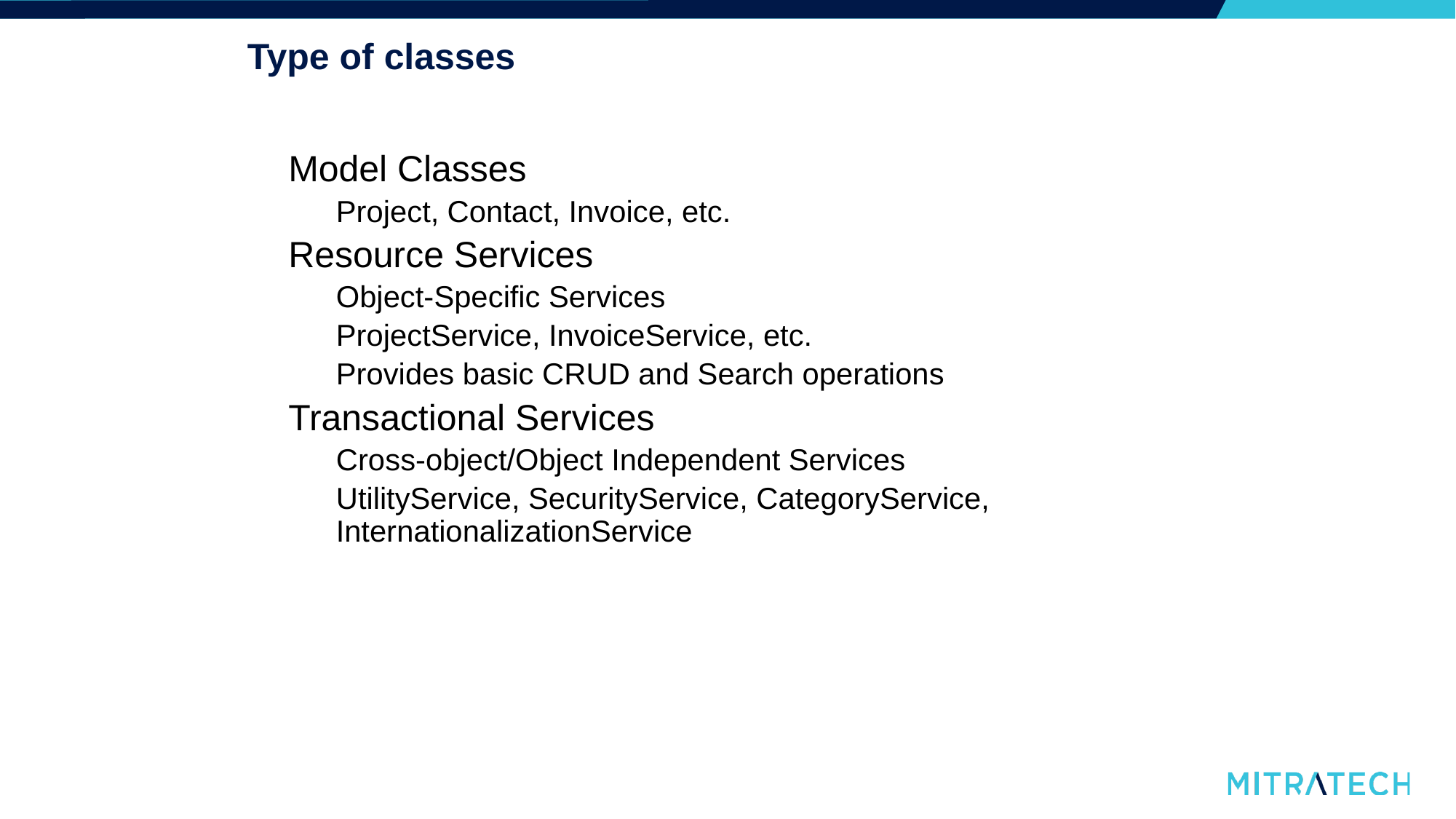

# Type of classes
Model Classes
Project, Contact, Invoice, etc.
Resource Services
Object-Specific Services
ProjectService, InvoiceService, etc.
Provides basic CRUD and Search operations
Transactional Services
Cross-object/Object Independent Services
UtilityService, SecurityService, CategoryService, InternationalizationService